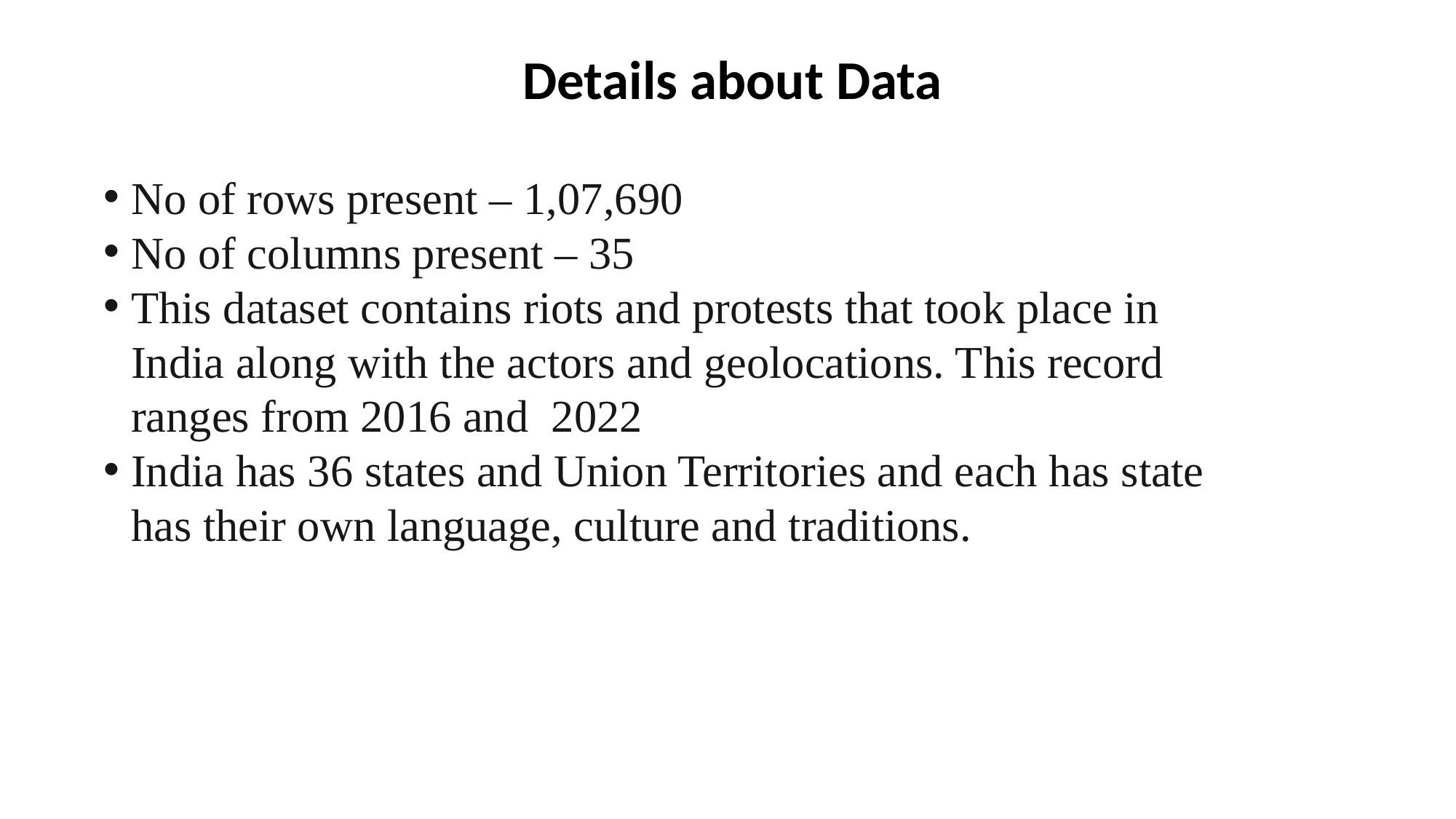

Details about Data
No of rows present – 1,07,690
No of columns present – 35
This dataset contains riots and protests that took place in India along with the actors and geolocations. This record ranges from 2016 and  2022
India has 36 states and Union Territories and each has state has their own language, culture and traditions.